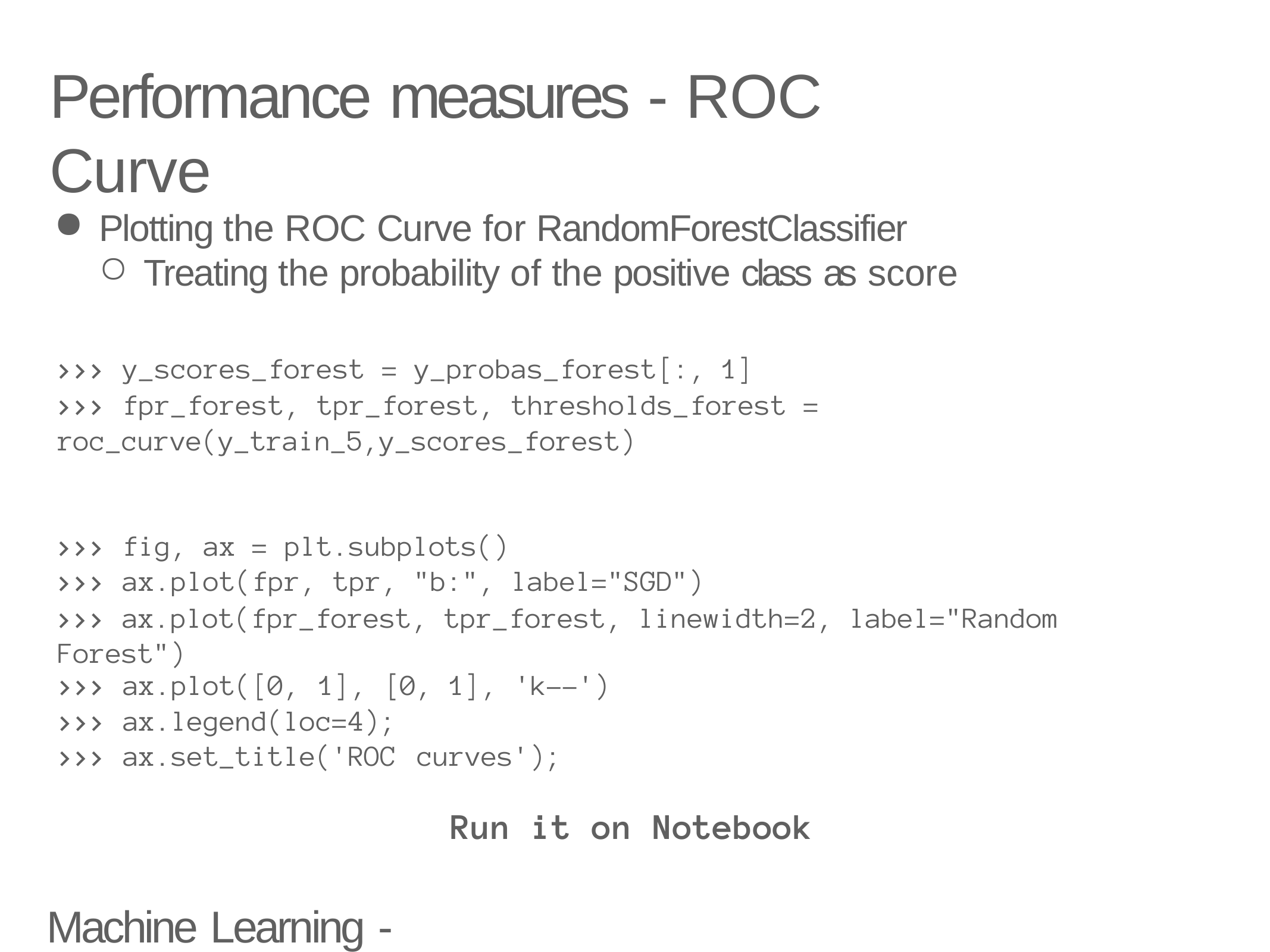

# Performance measures - ROC Curve
Plotting the ROC Curve for RandomForestClassifier
Treating the probability of the positive class as score

>>> y_scores_forest = y_probas_forest[:, 1]
>>> fpr_forest, tpr_forest, thresholds_forest = roc_curve(y_train_5,y_scores_forest)

>>> fig, ax = plt.subplots()
>>> ax.plot(fpr, tpr, "b:", label="SGD")
>>> ax.plot(fpr_forest, tpr_forest, linewidth=2, label="Random Forest")
| >>> | ax.plot([0, | 1], | [0, |  | 1], | 'k--') |
| --- | --- | --- | --- | --- | --- | --- |
| >>> | ax.legend(loc=4); |  |  |  |  |  |
| >>> | ax.set\_title('ROC |  |  | curves'); |  |  |
Run it on Notebook
Machine Learning - Classfication